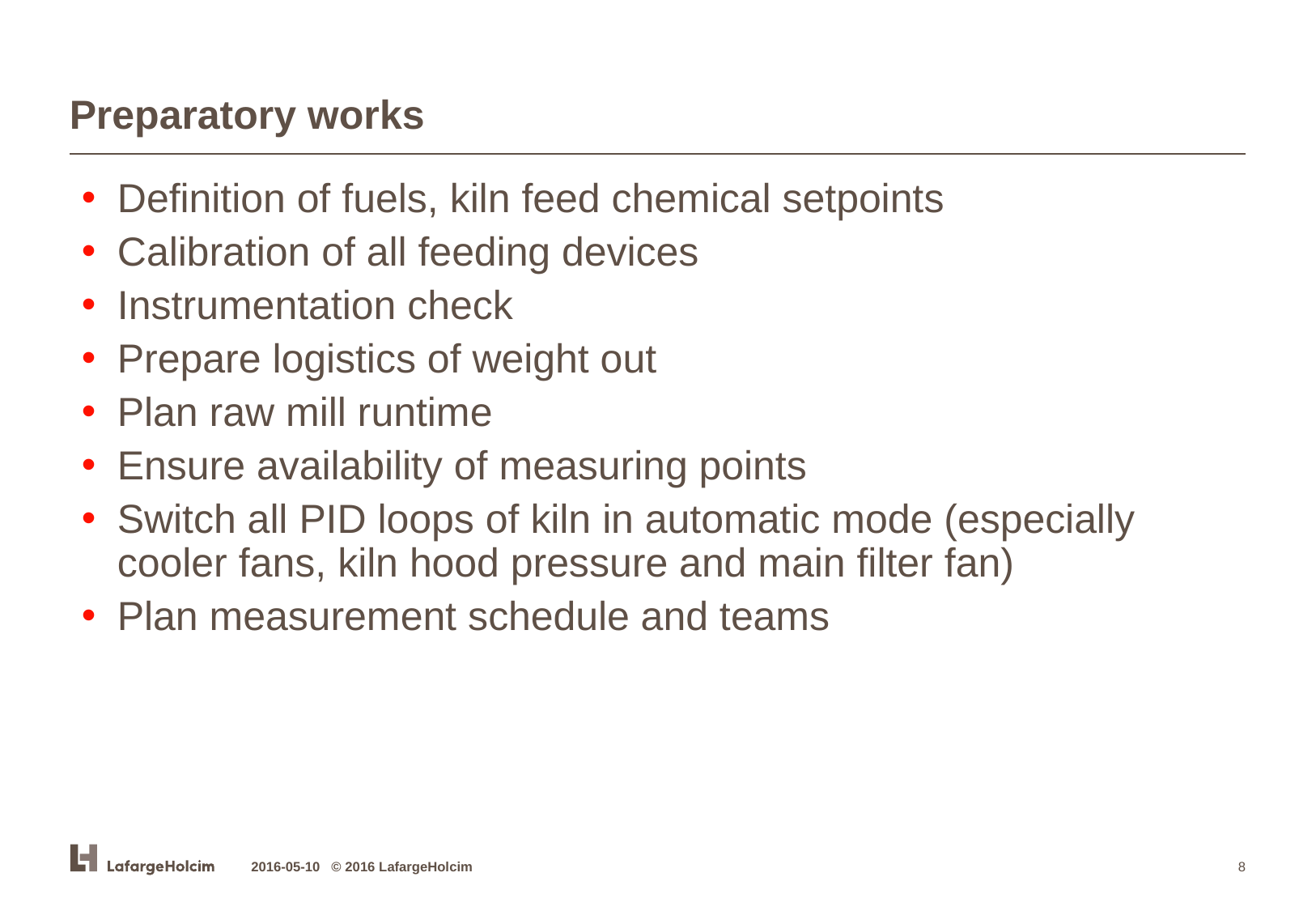

# Preparatory works
Definition of fuels, kiln feed chemical setpoints
Calibration of all feeding devices
Instrumentation check
Prepare logistics of weight out
Plan raw mill runtime
Ensure availability of measuring points
Switch all PID loops of kiln in automatic mode (especially cooler fans, kiln hood pressure and main filter fan)
Plan measurement schedule and teams

2016-05-10   © 2016 LafargeHolcim
8